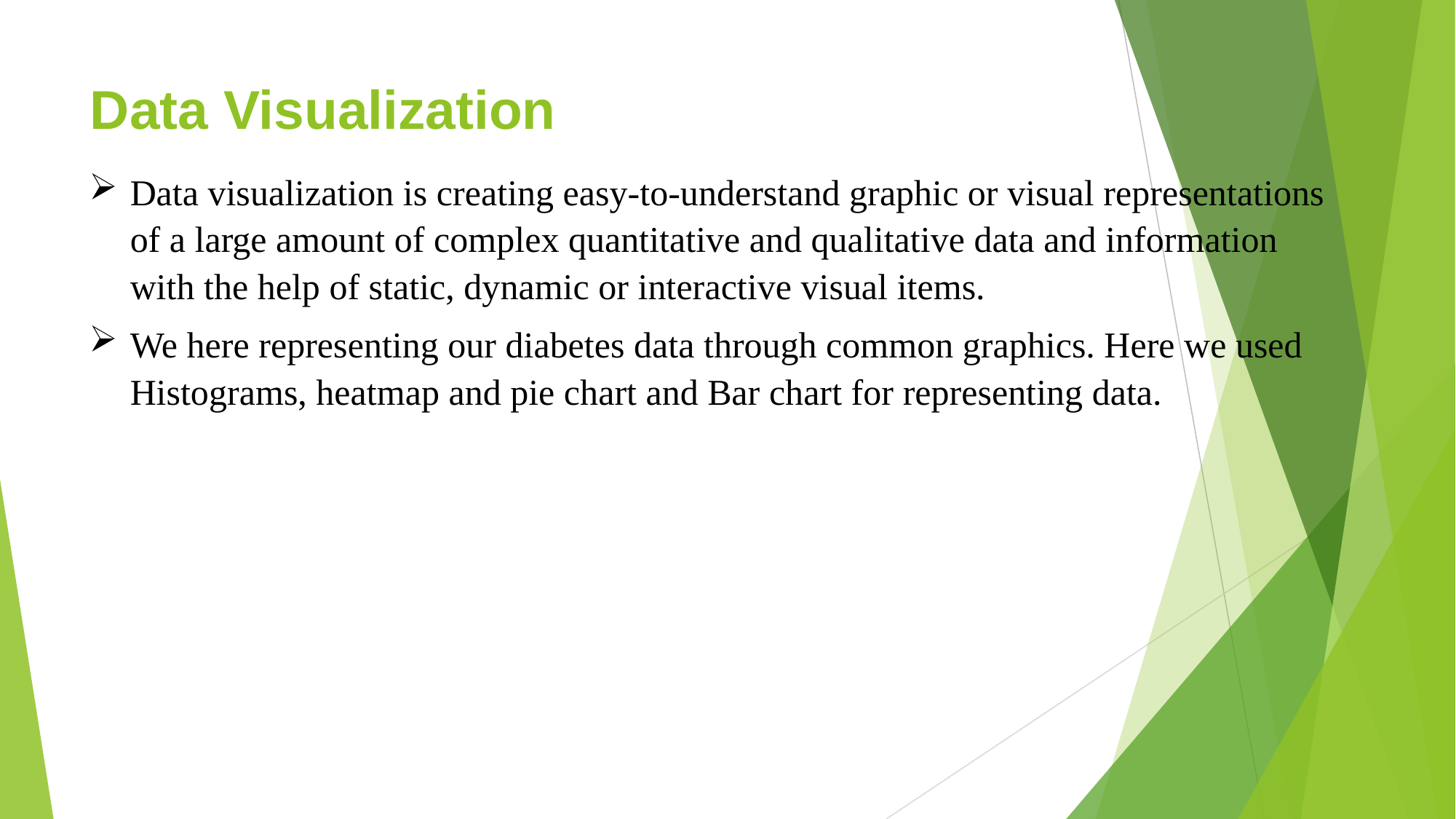

# Data Visualization
Data visualization is creating easy-to-understand graphic or visual representations of a large amount of complex quantitative and qualitative data and information with the help of static, dynamic or interactive visual items.
We here representing our diabetes data through common graphics. Here we used Histograms, heatmap and pie chart and Bar chart for representing data.